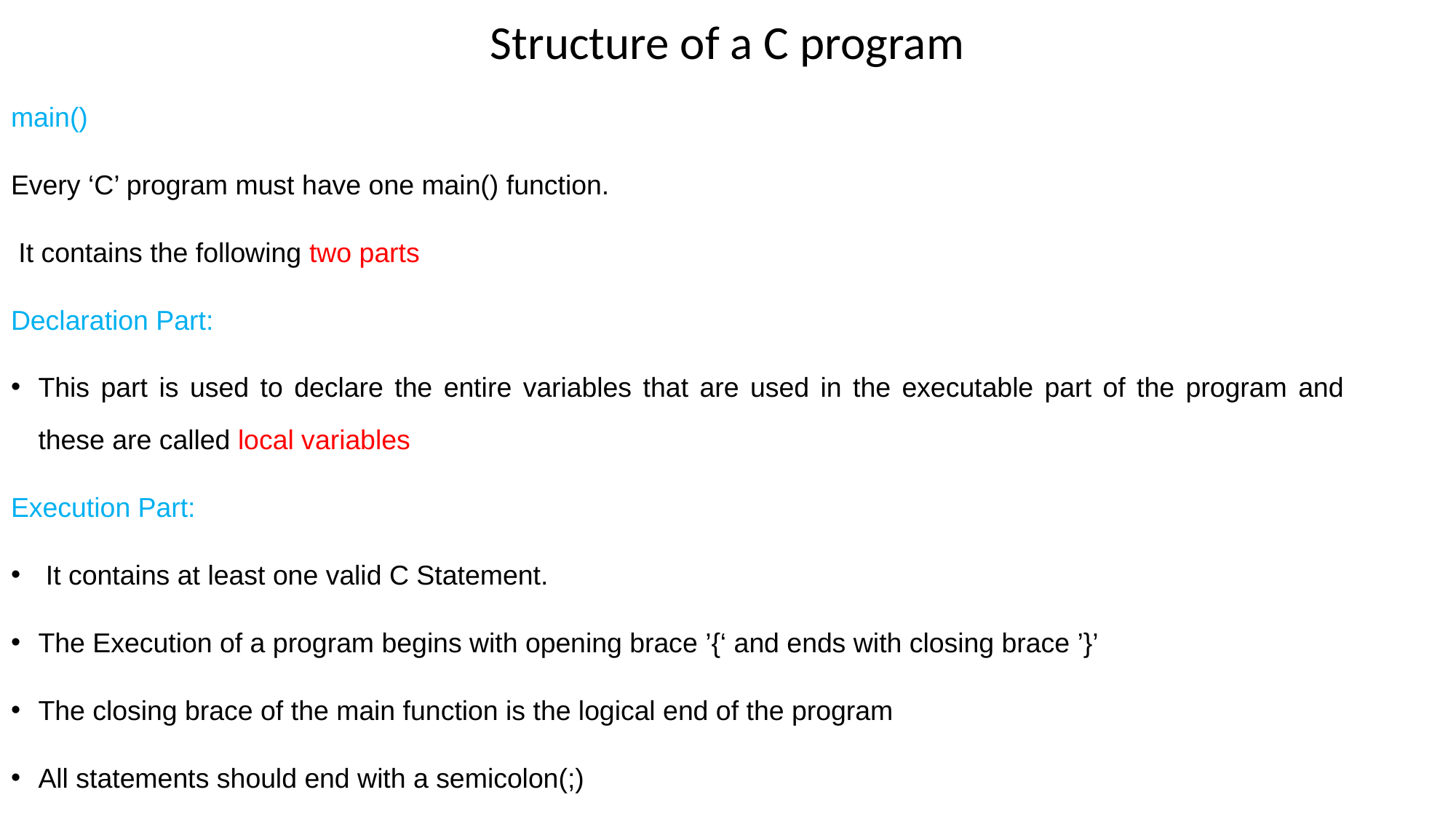

# Structure of a C program
main()
Every ‘C’ program must have one main() function.
 It contains the following two parts
Declaration Part:
This part is used to declare the entire variables that are used in the executable part of the program and these are called local variables
Execution Part:
 It contains at least one valid C Statement.
The Execution of a program begins with opening brace ’{‘ and ends with closing brace ’}’
The closing brace of the main function is the logical end of the program
All statements should end with a semicolon(;)